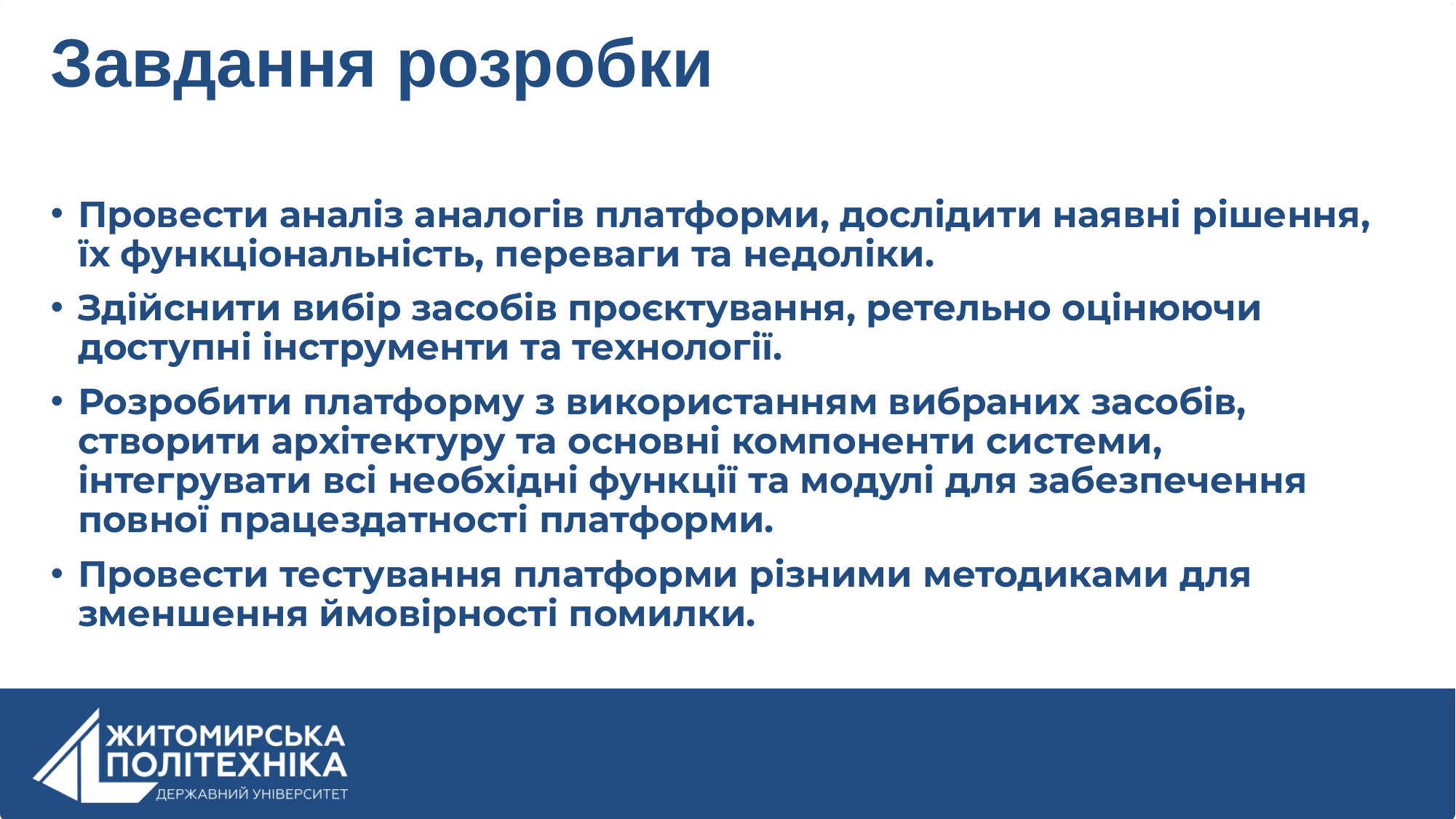

# Завдання розробки
Провести аналіз аналогів платформи, дослідити наявні рішення, їх функціональність, переваги та недоліки.
Здійснити вибір засобів проєктування, ретельно оцінюючи доступні інструменти та технології.
Розробити платформу з використанням вибраних засобів, створити архітектуру та основні компоненти системи, інтегрувати всі необхідні функції та модулі для забезпечення повної працездатності платформи.
Провести тестування платформи різними методиками для зменшення ймовірності помилки.